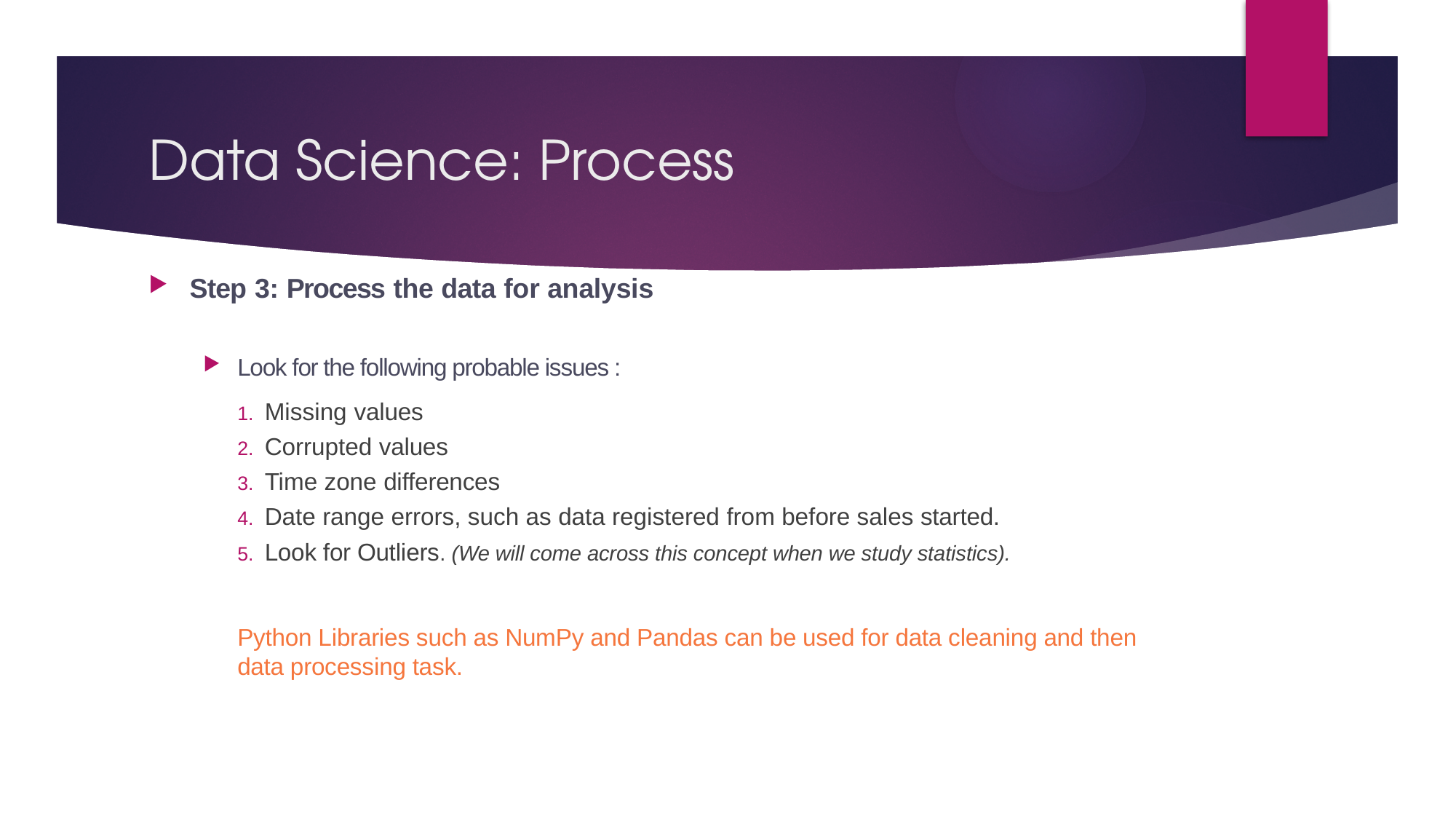

# Data Science: Process
Step 3: Process the data for analysis

Look for the following probable issues :
Missing values
Corrupted values
Time zone differences
Date range errors, such as data registered from before sales started.
Look for Outliers. (We will come across this concept when we study statistics).

Python Libraries such as NumPy and Pandas can be used for data cleaning and then data processing task.